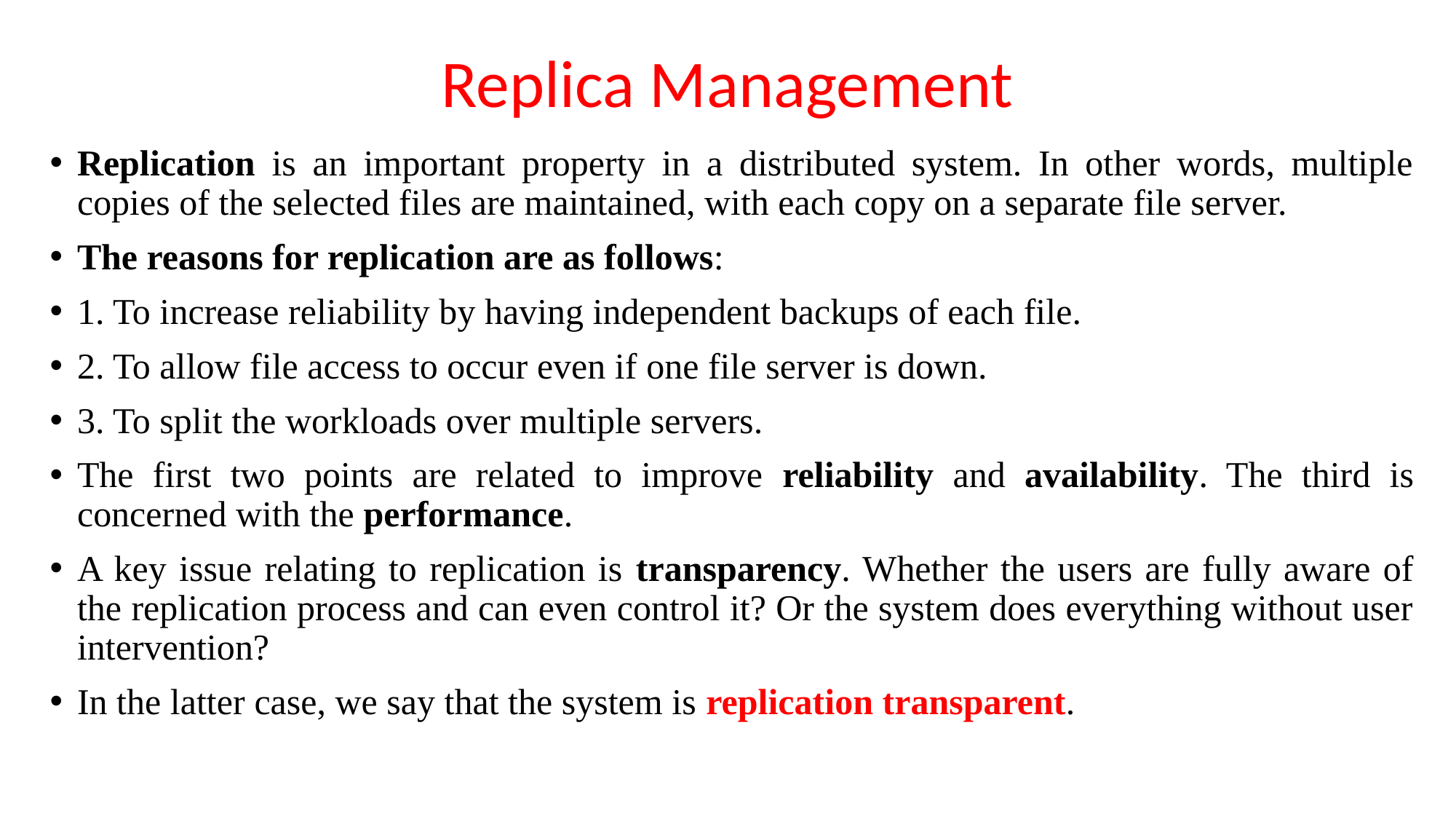

# Replica Management
Replication is an important property in a distributed system. In other words, multiple copies of the selected files are maintained, with each copy on a separate file server.
The reasons for replication are as follows:
1. To increase reliability by having independent backups of each file.
2. To allow file access to occur even if one file server is down.
3. To split the workloads over multiple servers.
The first two points are related to improve reliability and availability. The third is concerned with the performance.
A key issue relating to replication is transparency. Whether the users are fully aware of the replication process and can even control it? Or the system does everything without user intervention?
In the latter case, we say that the system is replication transparent.